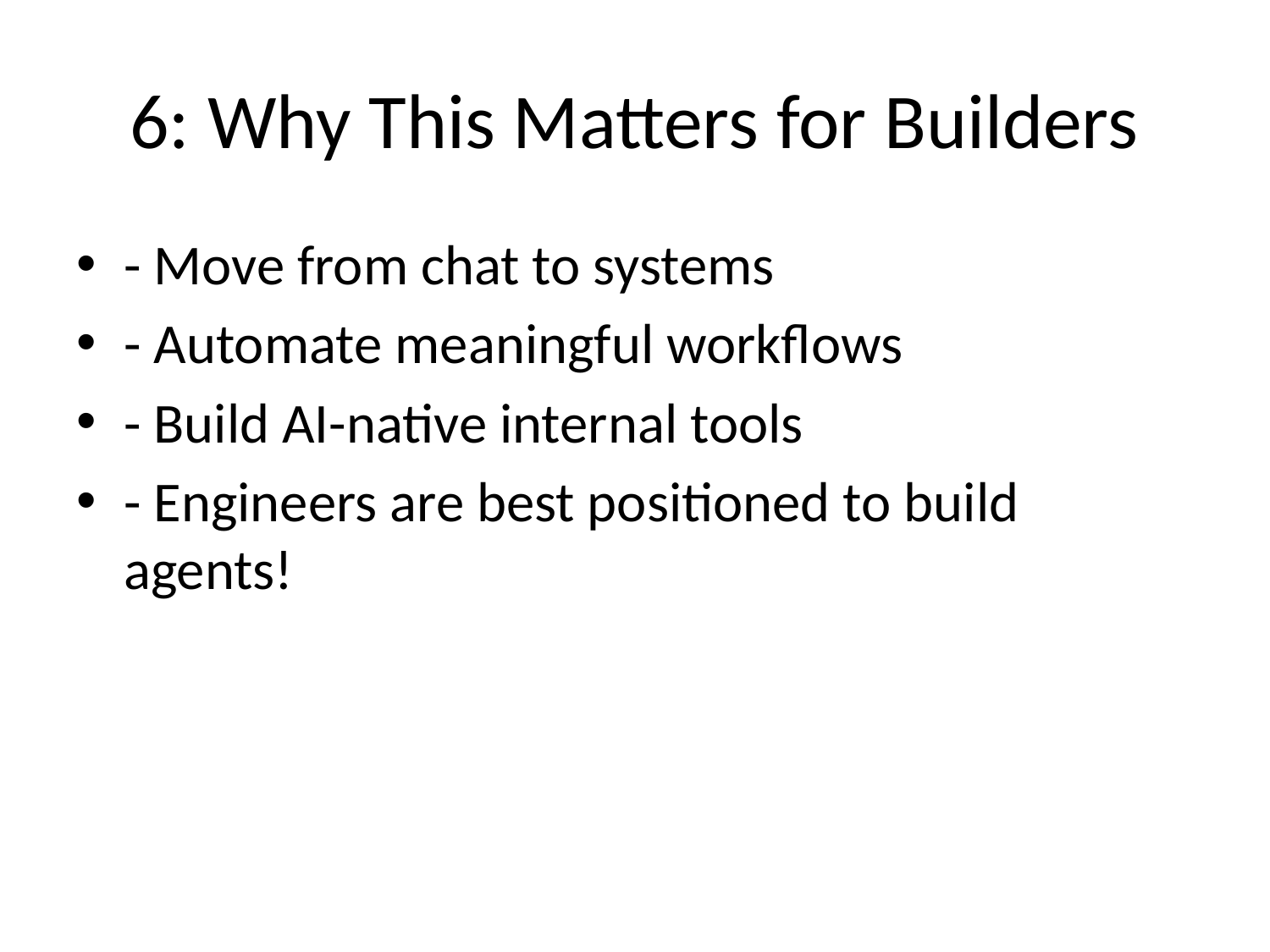

# 6: Why This Matters for Builders
- Move from chat to systems
- Automate meaningful workflows
- Build AI-native internal tools
- Engineers are best positioned to build agents!